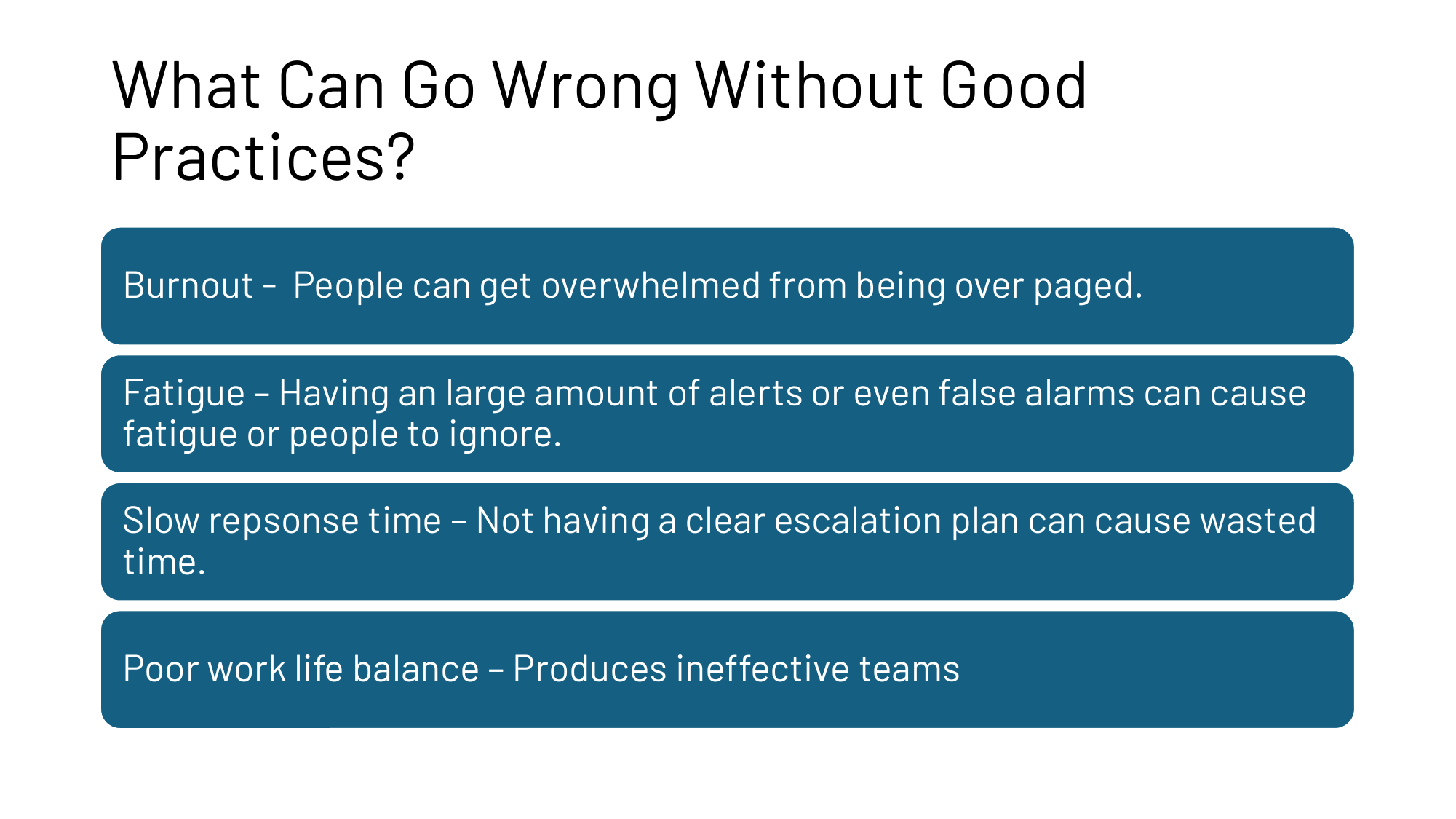

# What Can Go Wrong Without Good Practices?
Burnout -  People can get overwhelmed from being over paged.
Fatigue – Having an large amount of alerts or even false alarms can cause fatigue or people to ignore.
Slow repsonse time – Not having a clear escalation plan can cause wasted time.
Poor work life balance – Produces ineffective teams